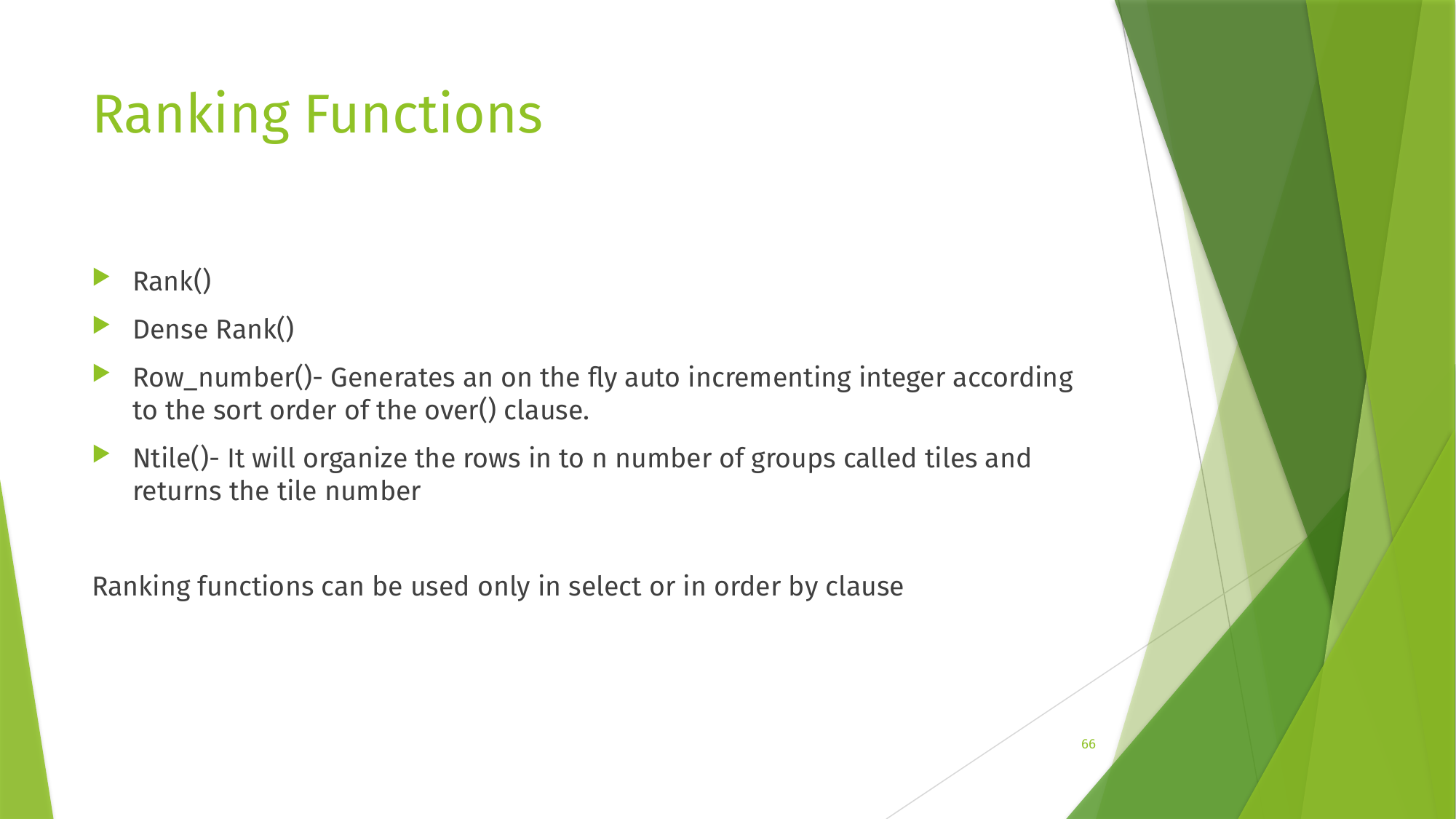

# Ranking Functions
Rank()
Dense Rank()
Row_number()- Generates an on the fly auto incrementing integer according to the sort order of the over() clause.
Ntile()- It will organize the rows in to n number of groups called tiles and returns the tile number

Ranking functions can be used only in select or in order by clause

66